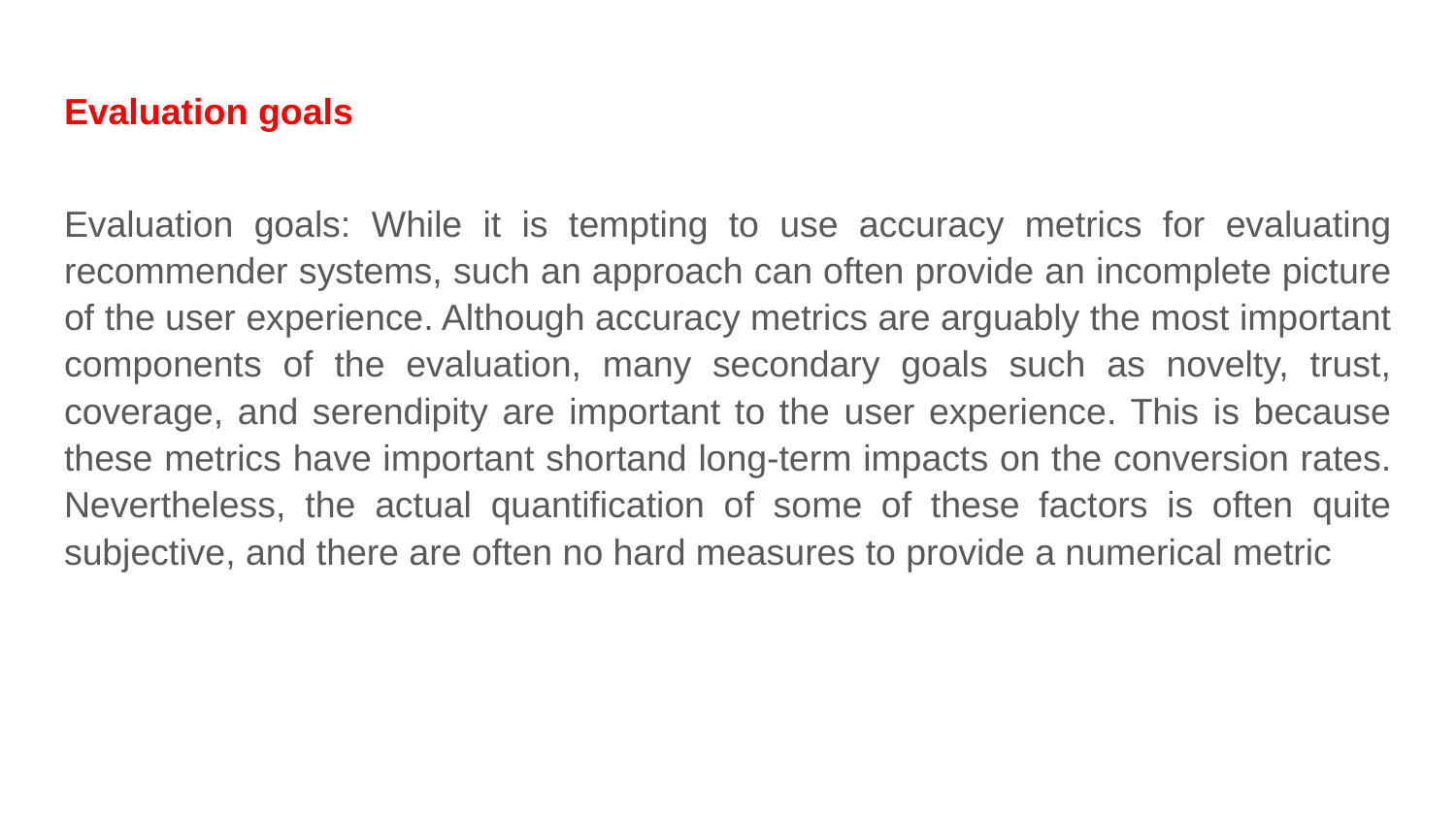

# Evaluation goals
Evaluation goals: While it is tempting to use accuracy metrics for evaluating recommender systems, such an approach can often provide an incomplete picture of the user experience. Although accuracy metrics are arguably the most important components of the evaluation, many secondary goals such as novelty, trust, coverage, and serendipity are important to the user experience. This is because these metrics have important shortand long-term impacts on the conversion rates. Nevertheless, the actual quantification of some of these factors is often quite subjective, and there are often no hard measures to provide a numerical metric